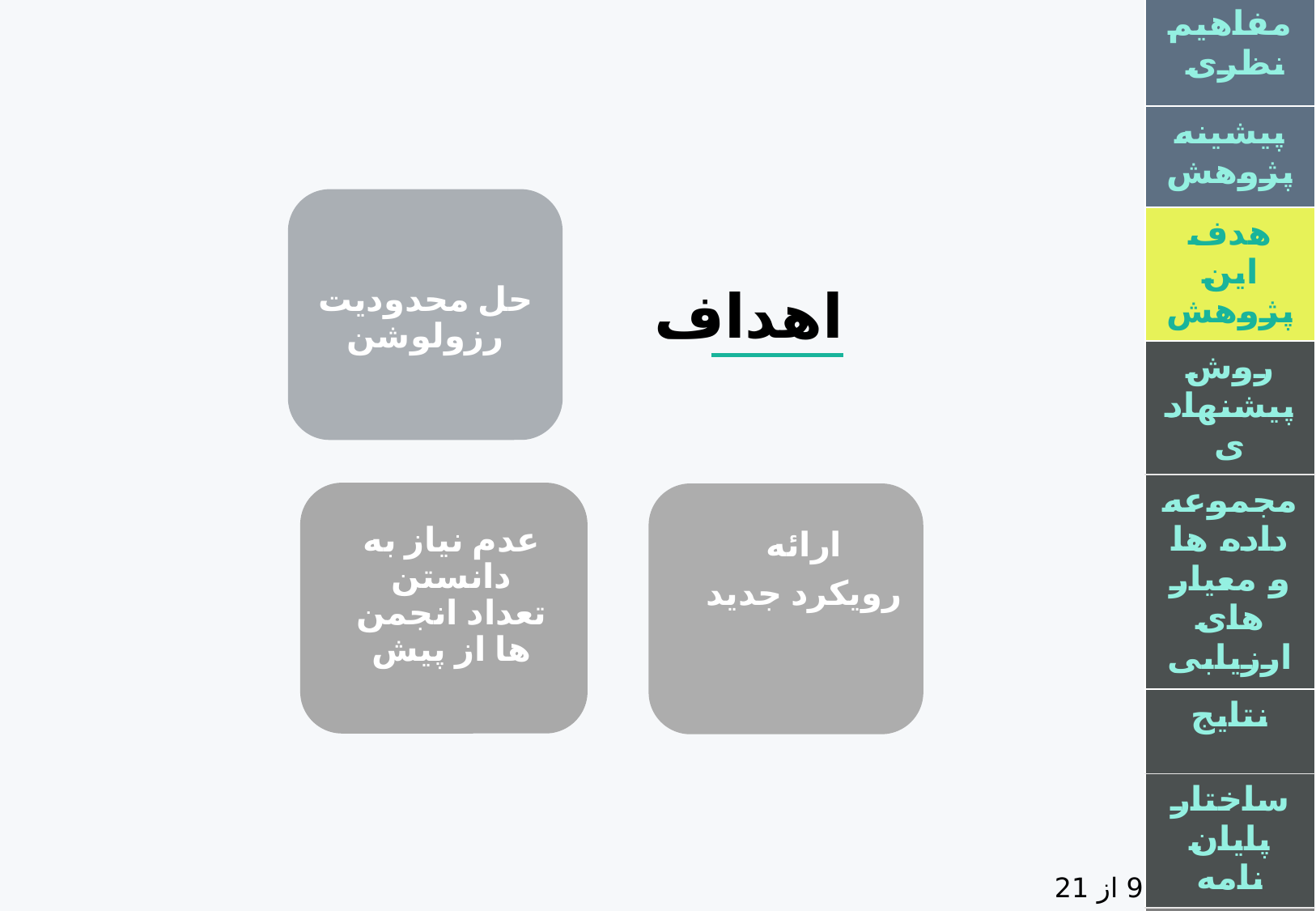

| مفاهیم نظری |
| --- |
| پیشینه پژوهش |
| هدف این پژوهش |
| روش پیشنهادی |
| مجموعه داده ها و معیار های ارزیابی |
| نتایج |
| ساختار پایان نامه |
| مراجع |

حل محدودیت رزولوشن
اهداف

عدم نیاز به دانستن تعداد انجمن ها از پیش

ارائه
 رویکرد جدید
9 از 21